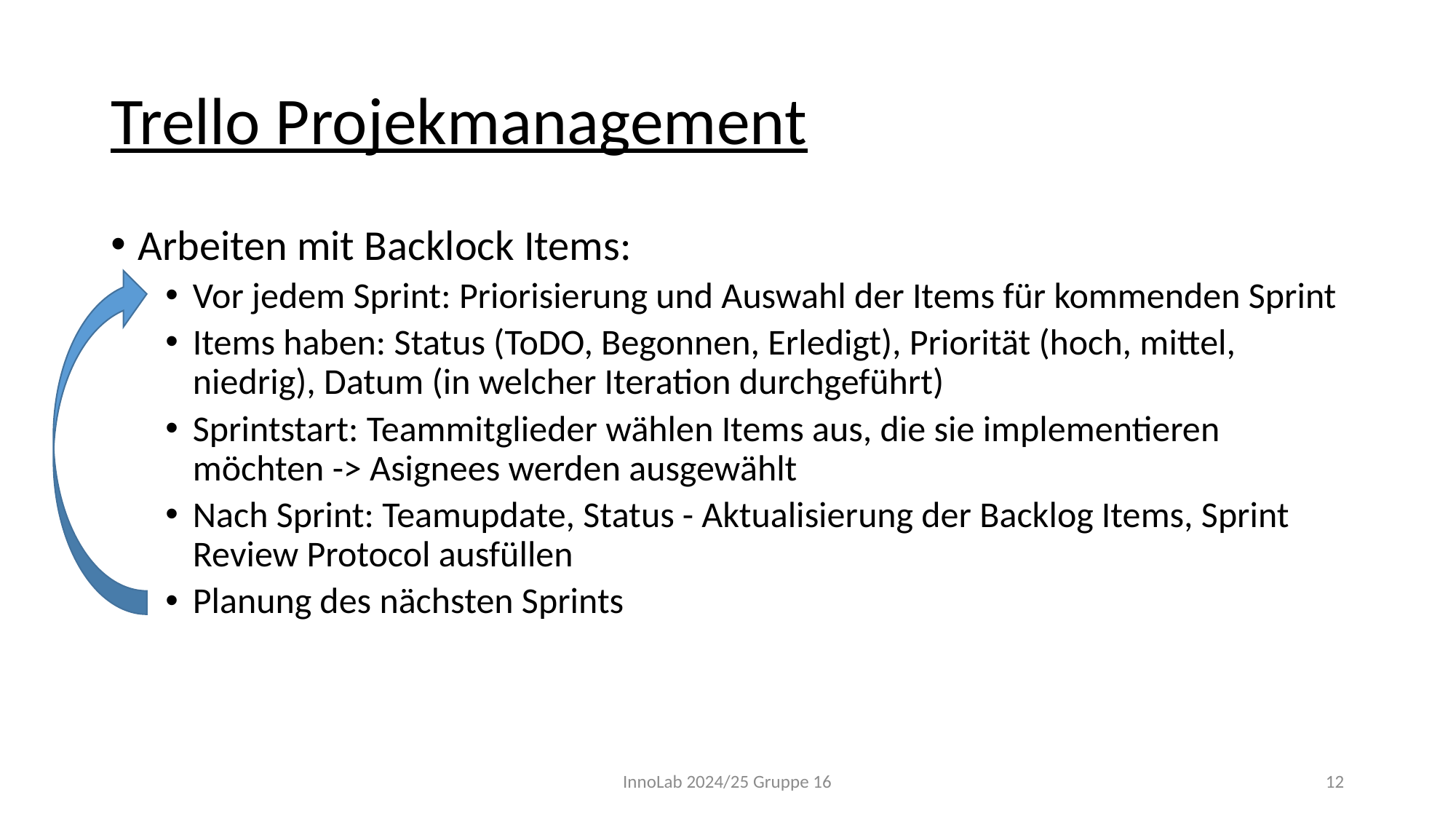

# Trello Projekmanagement
Arbeiten mit Backlock Items:
Vor jedem Sprint: Priorisierung und Auswahl der Items für kommenden Sprint
Items haben: Status (ToDO, Begonnen, Erledigt), Priorität (hoch, mittel, niedrig), Datum (in welcher Iteration durchgeführt)
Sprintstart: Teammitglieder wählen Items aus, die sie implementieren möchten -> Asignees werden ausgewählt
Nach Sprint: Teamupdate, Status - Aktualisierung der Backlog Items, Sprint Review Protocol ausfüllen
Planung des nächsten Sprints

InnoLab 2024/25 Gruppe 16
12